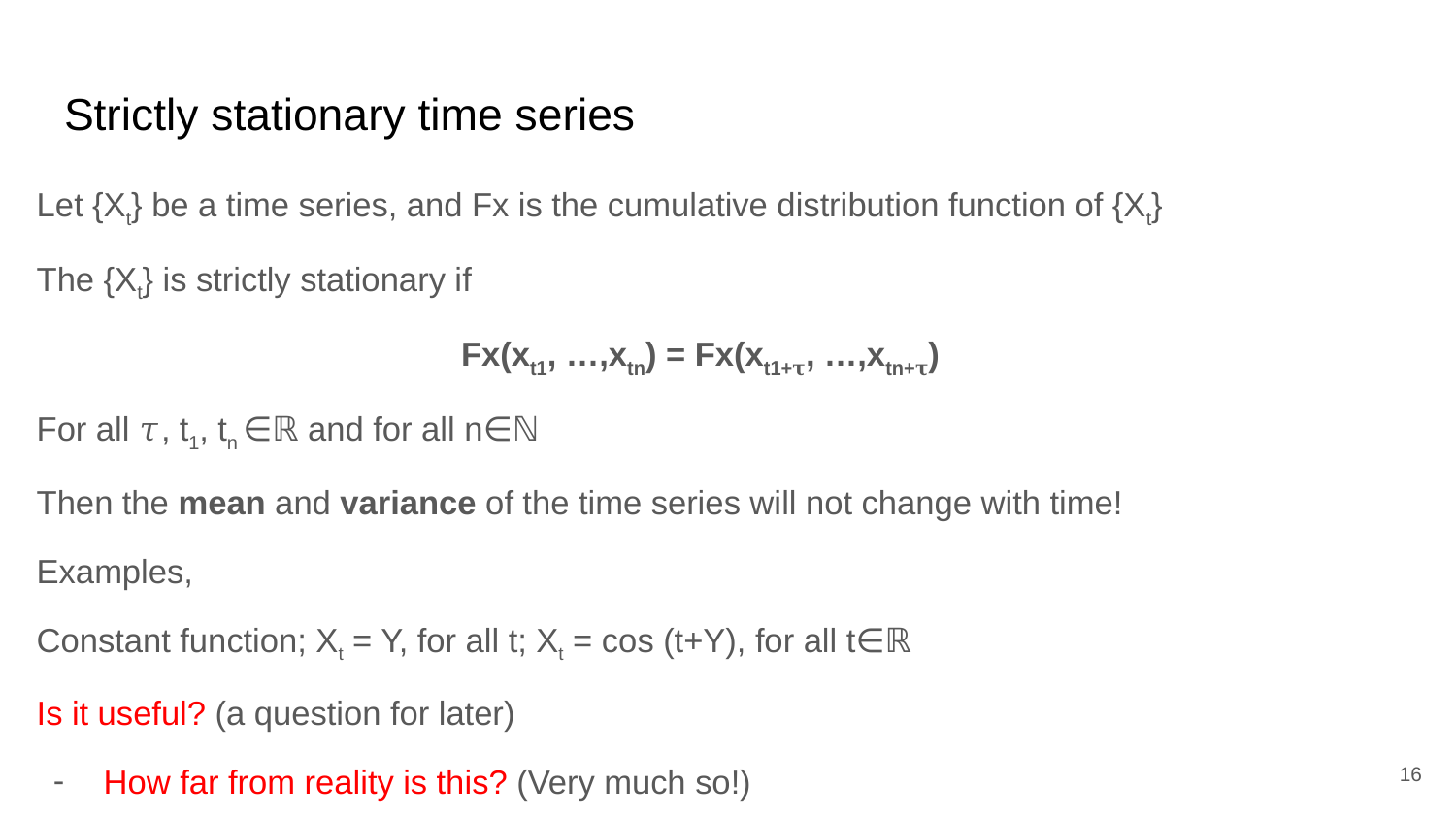

# Strictly stationary time series
Let {Xt} be a time series, and Fx is the cumulative distribution function of {Xt}
The {Xt} is strictly stationary if
Fx(xt1, …,xtn) = Fx(xt1+𝛕, …,xtn+𝛕)
For all 𝜏, t1, tn ∈ℝ and for all n∈ℕ
Then the mean and variance of the time series will not change with time!
Examples,
Constant function; Xt = Y, for all t; Xt = cos (t+Y), for all t∈ℝ
Is it useful? (a question for later)
How far from reality is this? (Very much so!)
16